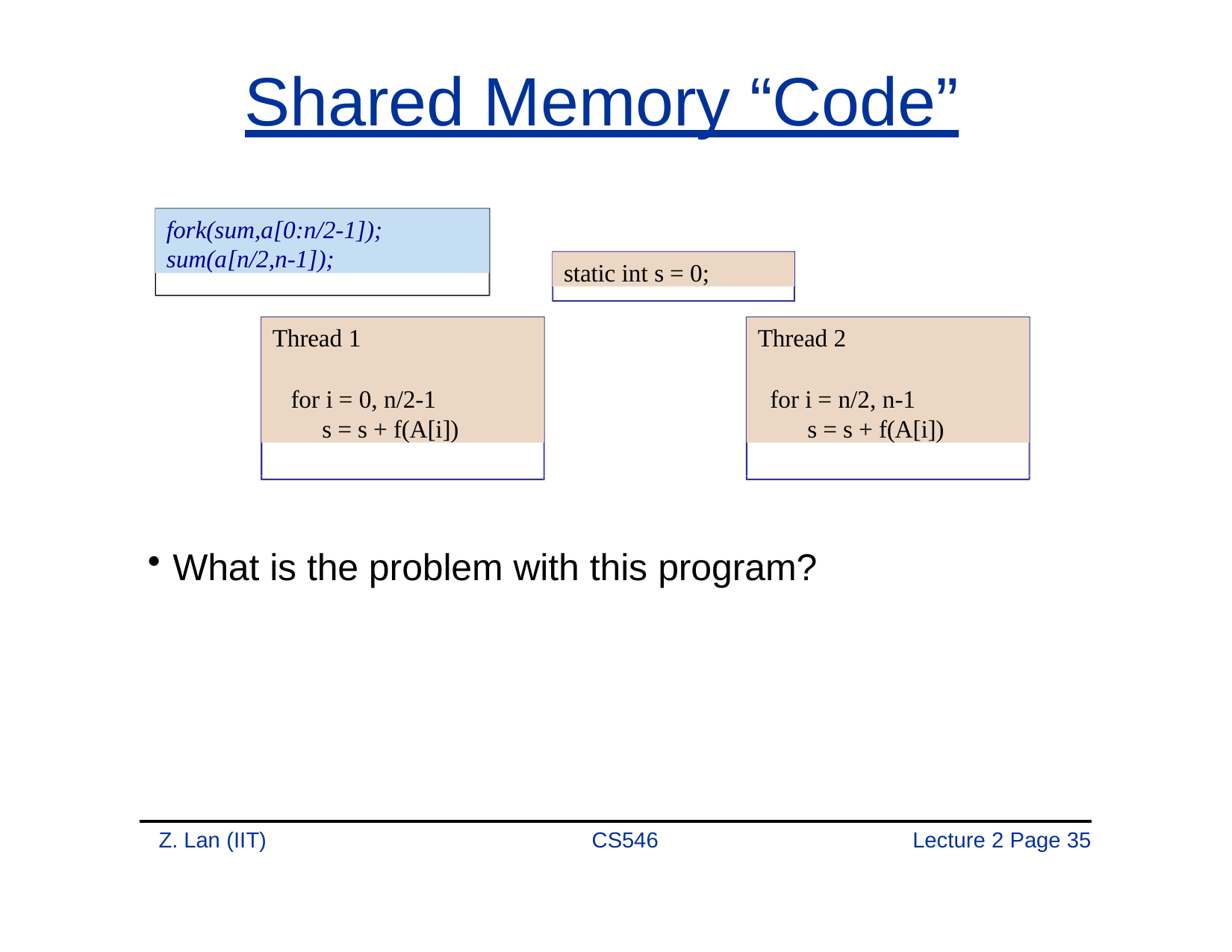

# Shared Memory “Code”

fork(sum,a[0:n/2-1]);
sum(a[n/2,n-1]);

static int s = 0;

Thread 1

for i = 0, n/2-1
s = s + f(A[i])
Thread 2

for i = n/2, n-1
s = s + f(A[i])

What is the problem with this program?

Z. Lan (IIT)
CS546
Lecture 2 Page 35